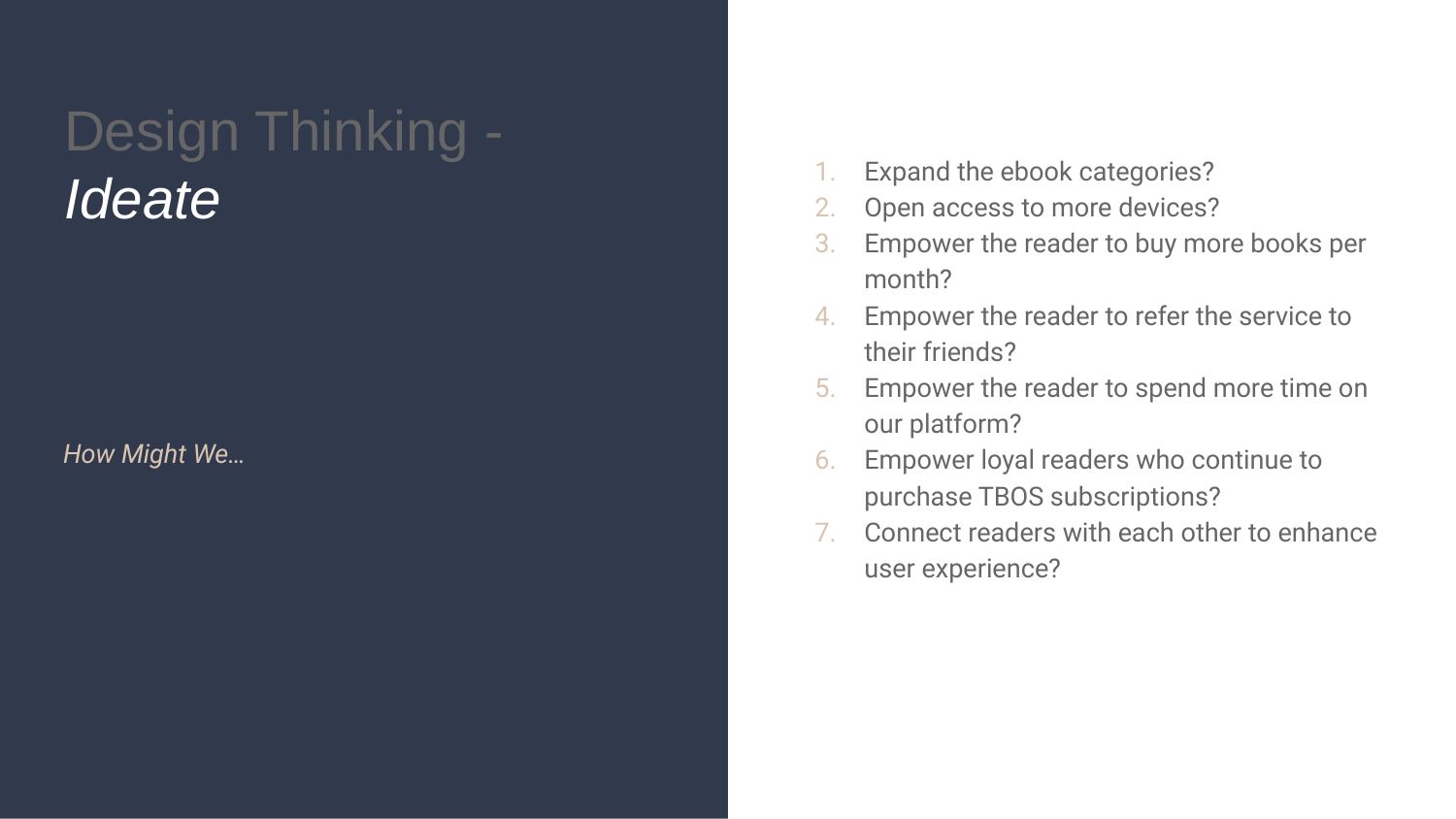

# Design Thinking - Ideate

Expand the ebook categories?
Open access to more devices?
Empower the reader to buy more books per month?
Empower the reader to refer the service to their friends?
Empower the reader to spend more time on our platform?
Empower loyal readers who continue to purchase TBOS subscriptions?
Connect readers with each other to enhance user experience?

How Might We…